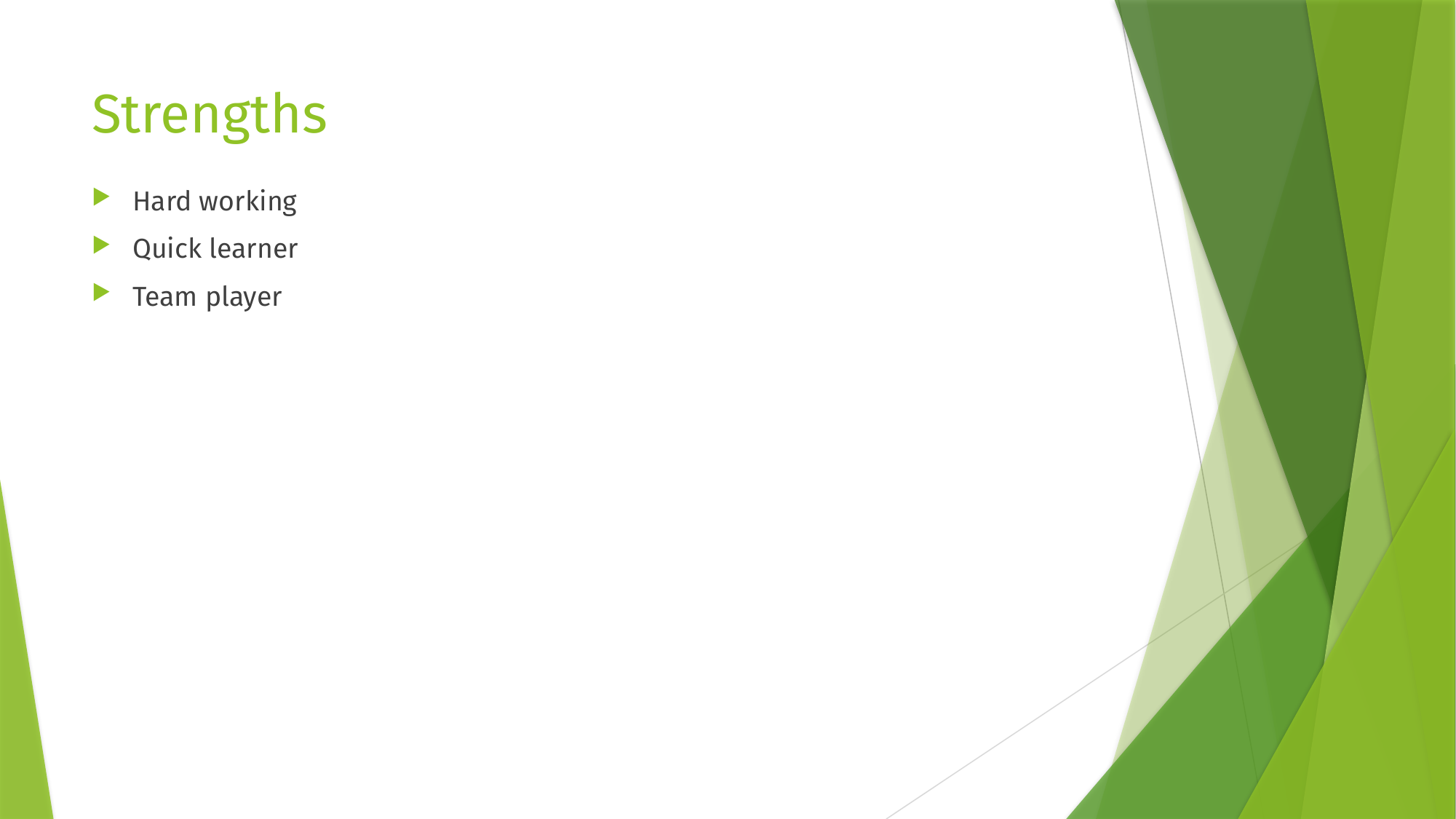

# Strengths
Hard working
Quick learner
Team player